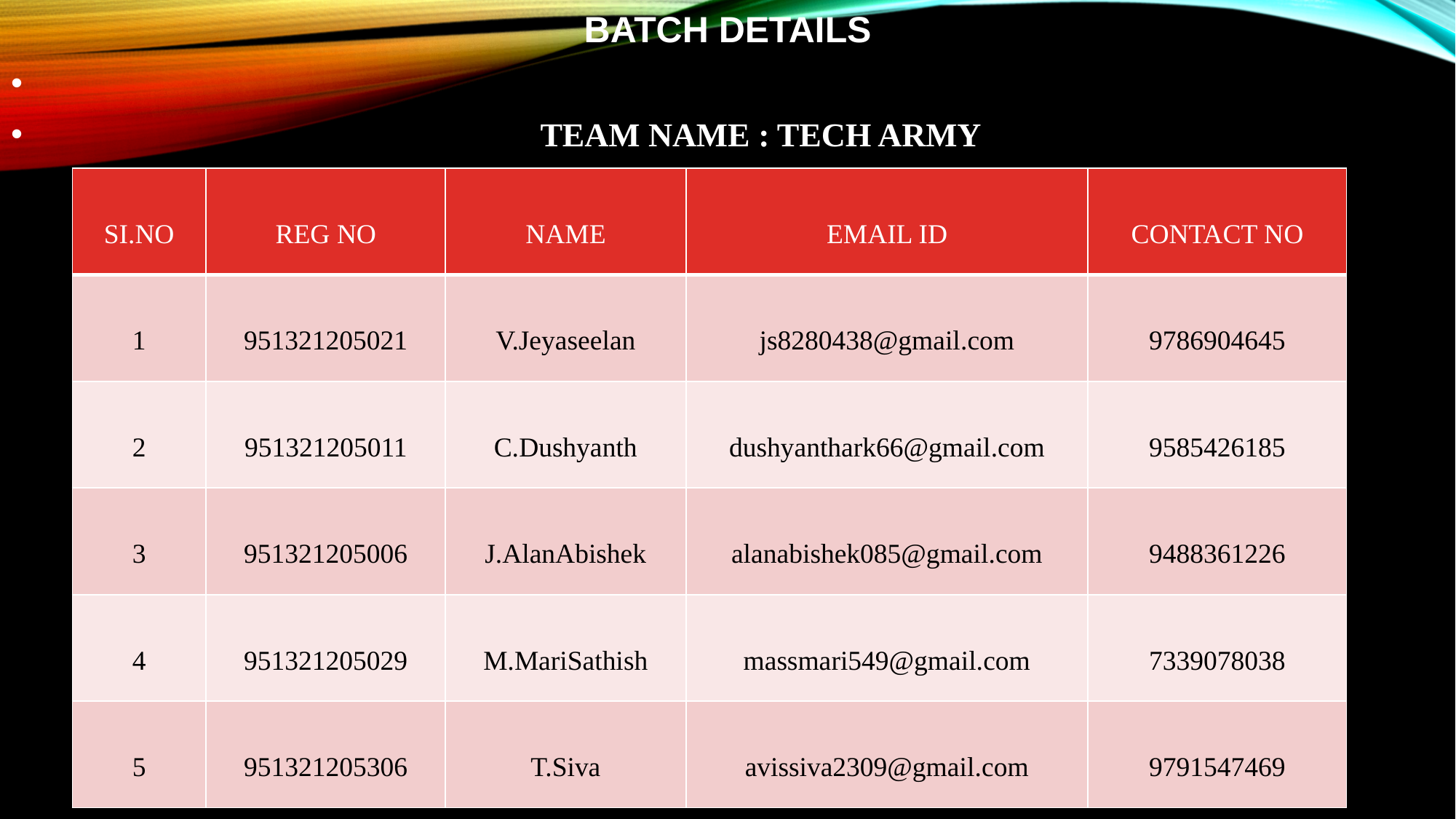

# BATCH DETAILS

                                                            TEAM NAME : TECH ARMY

| SI.NO | REG NO | NAME | EMAIL ID | CONTACT NO |
| --- | --- | --- | --- | --- |
| 1 | 951321205021 | V.Jeyaseelan | js8280438@gmail.com | 9786904645 |
| 2 | 951321205011 | C.Dushyanth | dushyanthark66@gmail.com | 9585426185 |
| 3 | 951321205006 | J.AlanAbishek | alanabishek085@gmail.com | 9488361226 |
| 4 | 951321205029 | M.MariSathish | massmari549@gmail.com | 7339078038 |
| 5 | 951321205306 | T.Siva | avissiva2309@gmail.com | 9791547469 |